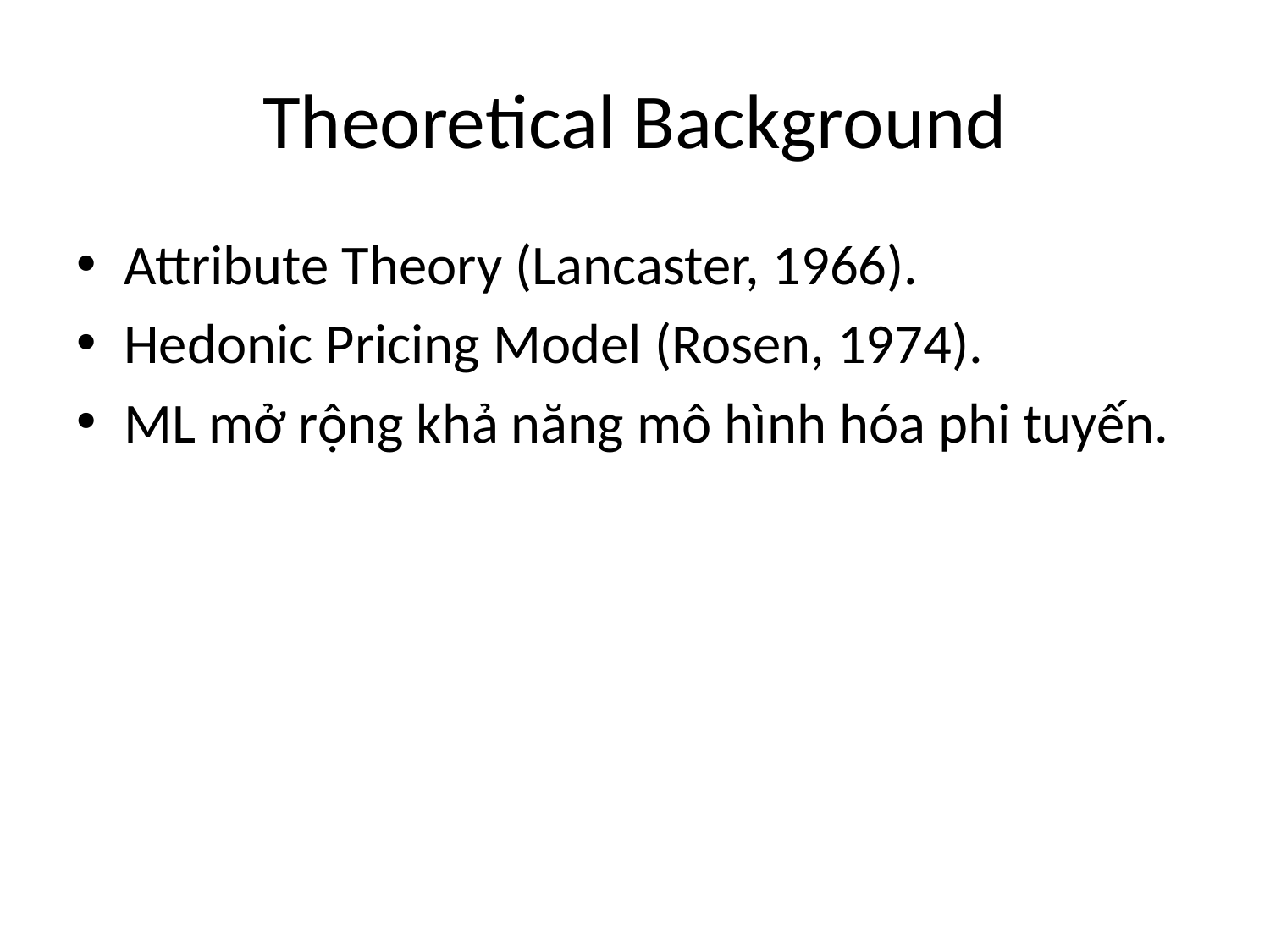

# Theoretical Background
Attribute Theory (Lancaster, 1966).
Hedonic Pricing Model (Rosen, 1974).
ML mở rộng khả năng mô hình hóa phi tuyến.